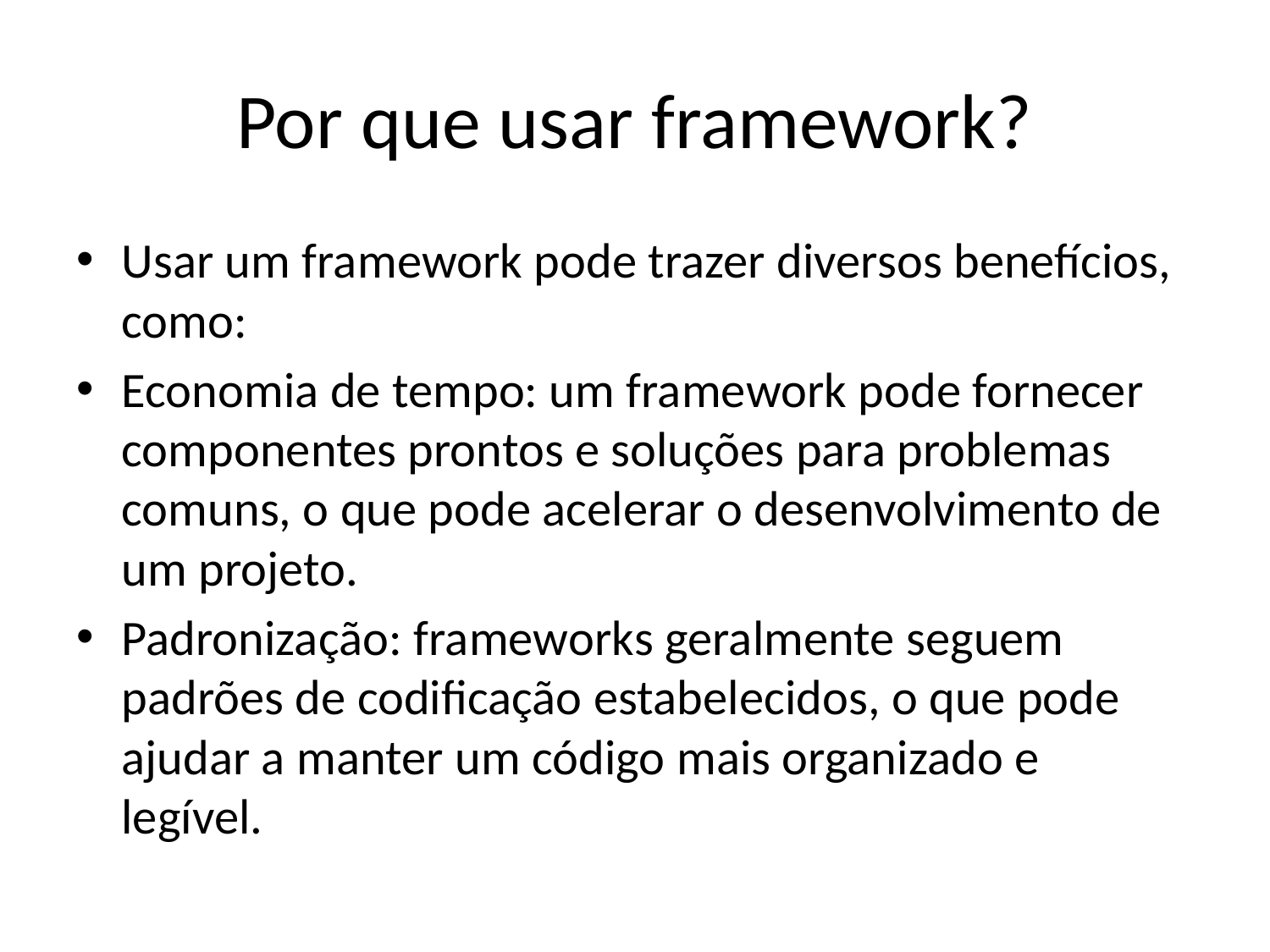

# Por que usar framework?
Usar um framework pode trazer diversos benefícios, como:
Economia de tempo: um framework pode fornecer componentes prontos e soluções para problemas comuns, o que pode acelerar o desenvolvimento de um projeto.
Padronização: frameworks geralmente seguem padrões de codificação estabelecidos, o que pode ajudar a manter um código mais organizado e legível.